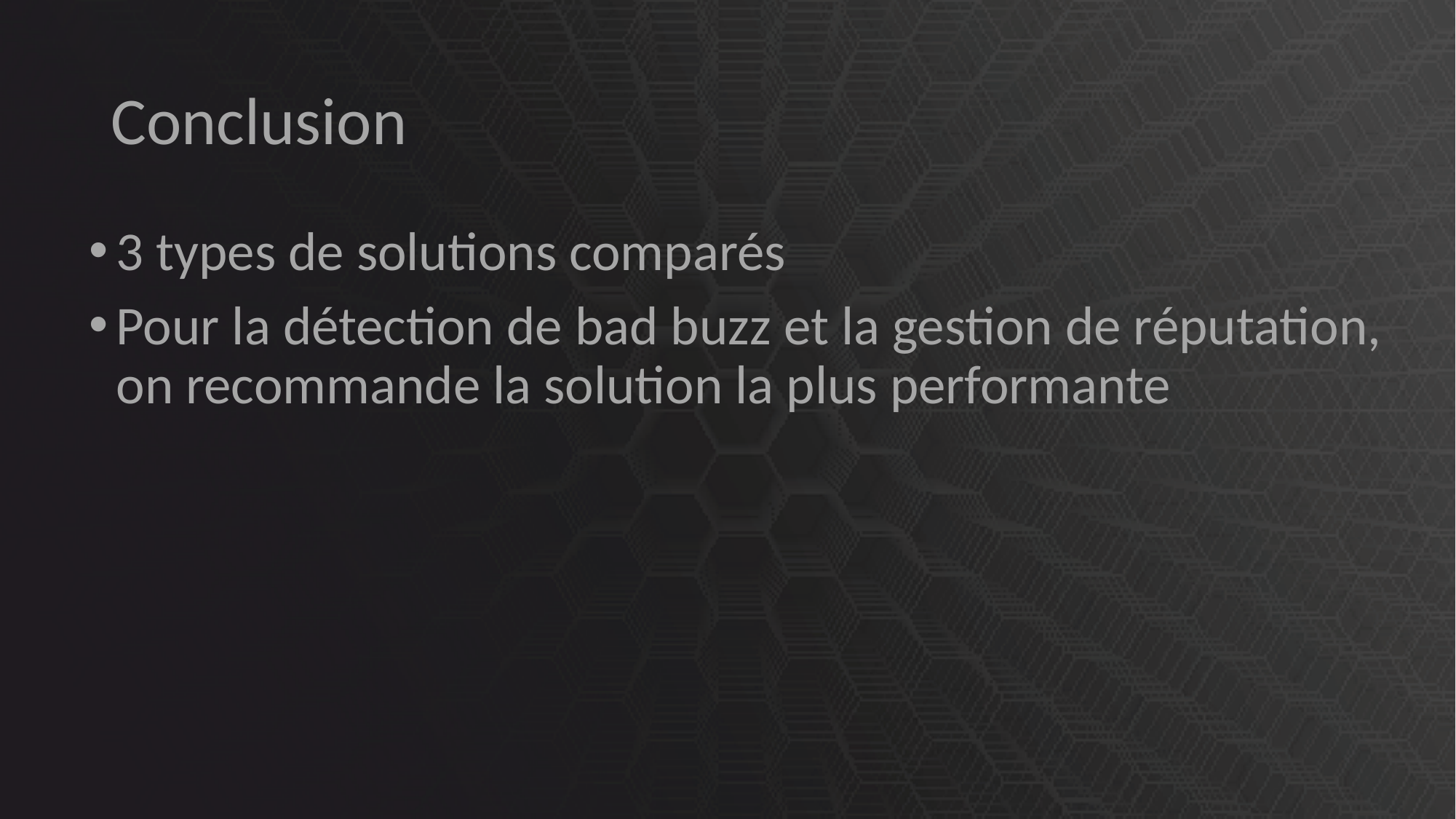

# Conclusion
3 types de solutions comparés
Pour la détection de bad buzz et la gestion de réputation, on recommande la solution la plus performante